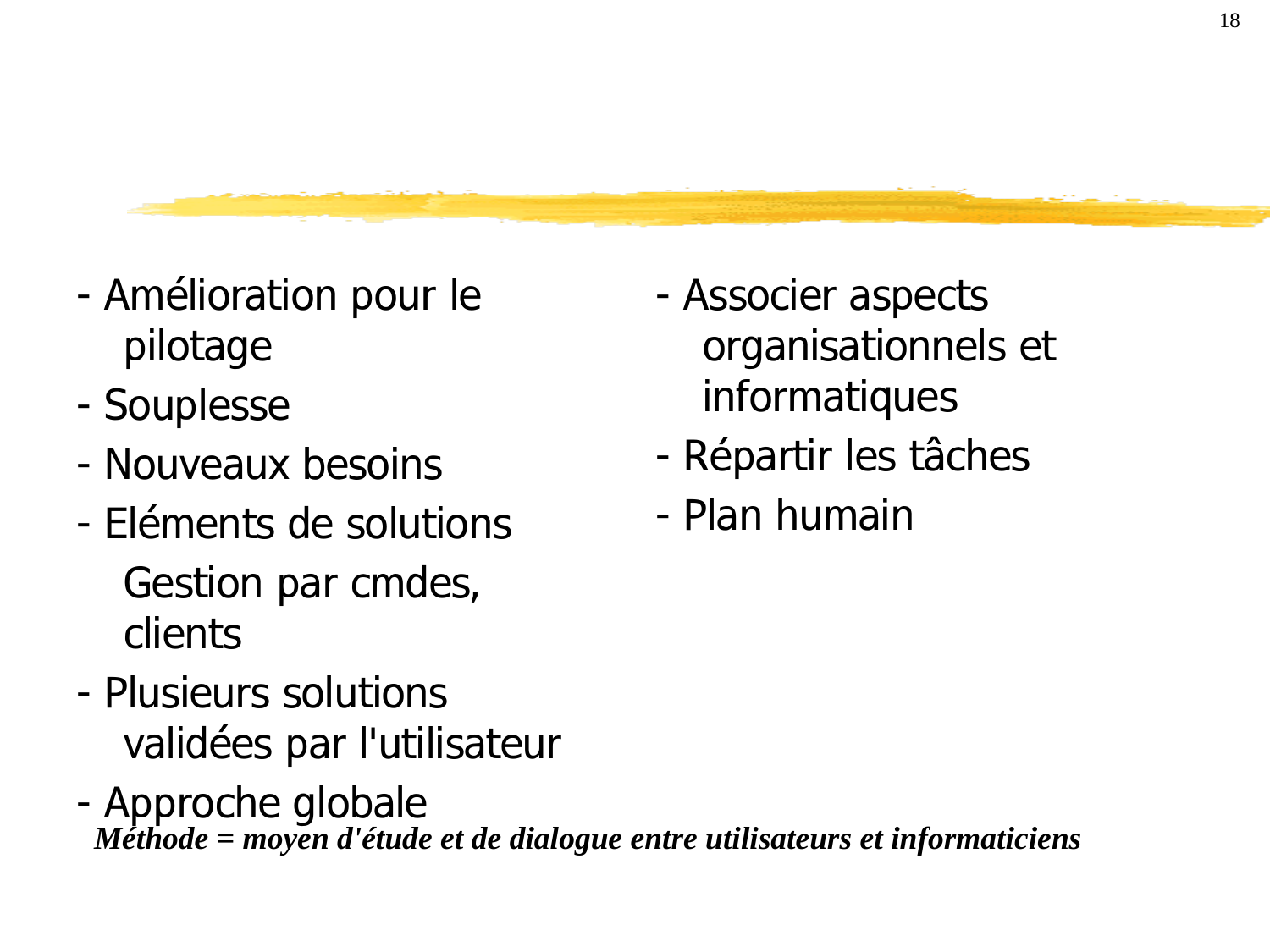

18
#

- Amélioration pour le pilotage
- Souplesse
- Nouveaux besoins
- Eléments de solutions
	Gestion par cmdes, clients
- Plusieurs solutions validées par l'utilisateur
- Approche globale

- Associer aspects organisationnels et informatiques
- Répartir les tâches
- Plan humain
Méthode = moyen d'étude et de dialogue entre utilisateurs et informaticiens